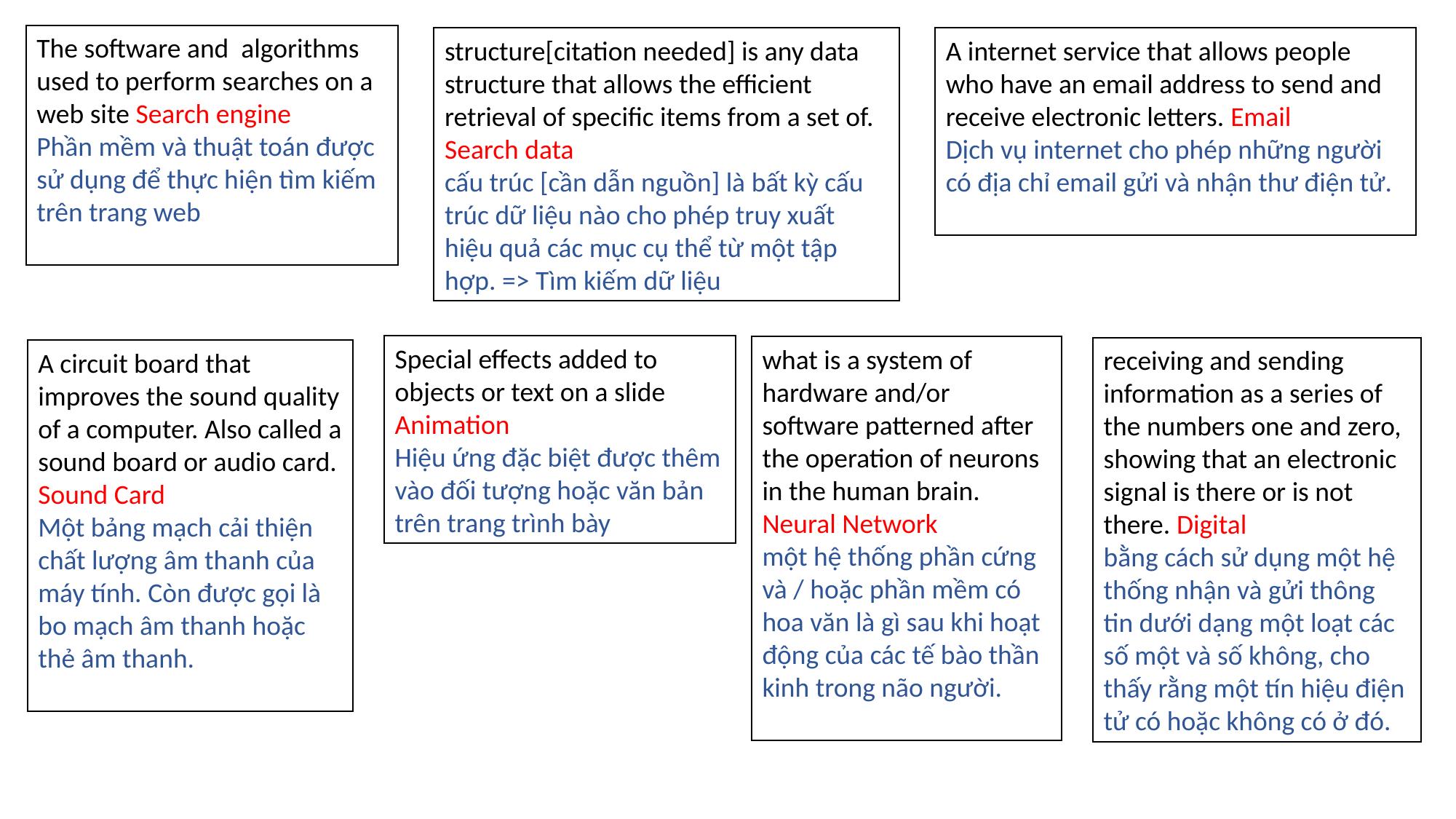

The software and  algorithms used to perform searches on a web site Search engine
Phần mềm và thuật toán được sử dụng để thực hiện tìm kiếm trên trang web

structure[citation needed] is any data structure that allows the efficient retrieval of specific items from a set of.  Search data
cấu trúc [cần dẫn nguồn] là bất kỳ cấu trúc dữ liệu nào cho phép truy xuất hiệu quả các mục cụ thể từ một tập hợp. => Tìm kiếm dữ liệu
A internet service that allows people who have an email address to send and receive electronic letters. Email
Dịch vụ internet cho phép những người có địa chỉ email gửi và nhận thư điện tử.

Special effects added to objects or text on a slide  Animation
Hiệu ứng đặc biệt được thêm vào đối tượng hoặc văn bản trên trang trình bày
what is a system of hardware and/or software patterned after the operation of neurons in the human brain. Neural Network
một hệ thống phần cứng và / hoặc phần mềm có hoa văn là gì sau khi hoạt động của các tế bào thần kinh trong não người.

receiving and sending information as a series of the numbers one and zero, showing that an electronic signal is there or is not there. Digital
bằng cách sử dụng một hệ thống nhận và gửi thông tin dưới dạng một loạt các số một và số không, cho thấy rằng một tín hiệu điện tử có hoặc không có ở đó.
A circuit board that improves the sound quality of a computer. Also called a sound board or audio card. Sound Card
Một bảng mạch cải thiện chất lượng âm thanh của máy tính. Còn được gọi là bo mạch âm thanh hoặc thẻ âm thanh.